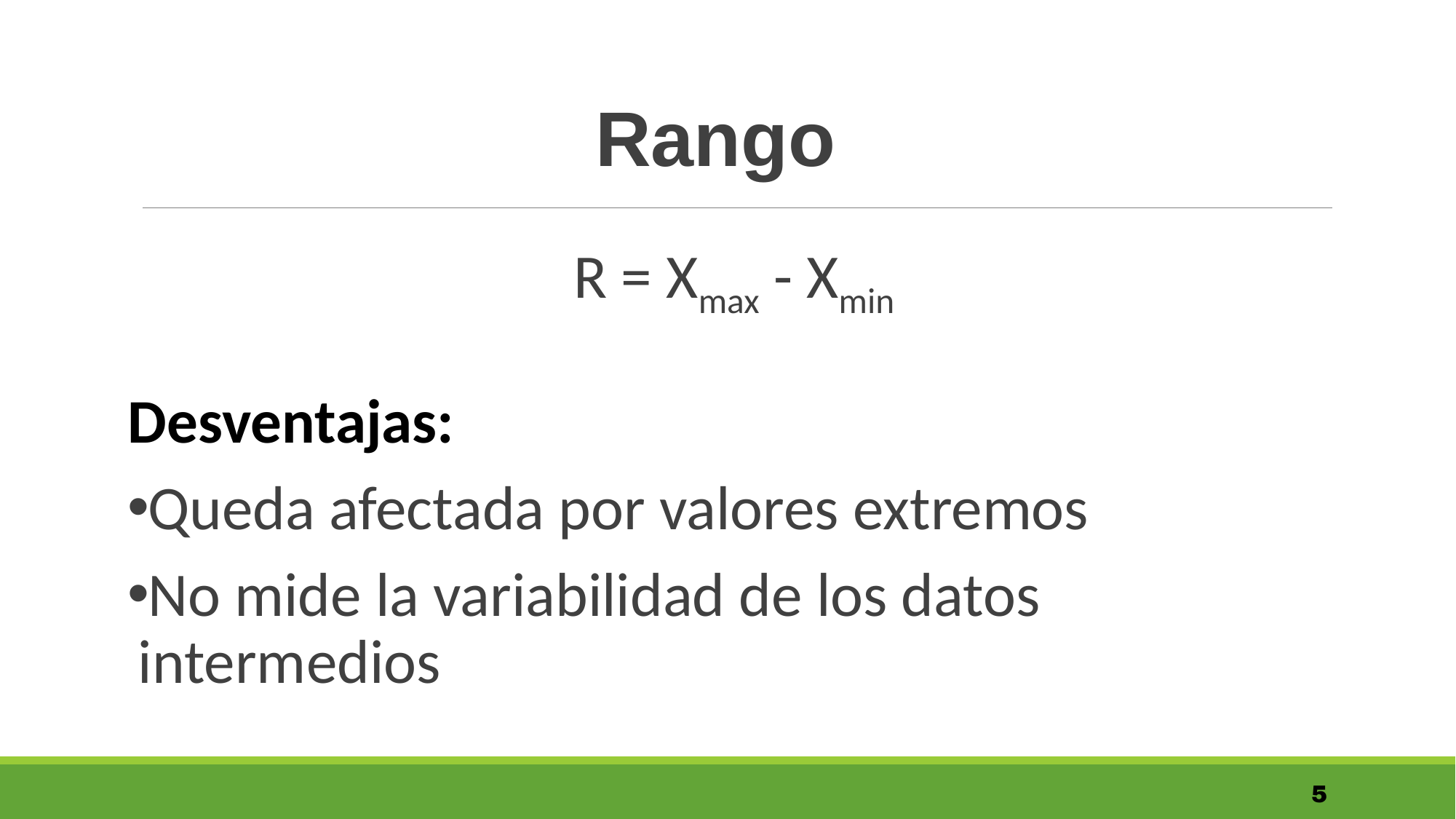

Rango
R = Xmax - Xmin

Desventajas:
Queda afectada por valores extremos
No mide la variabilidad de los datos intermedios

5